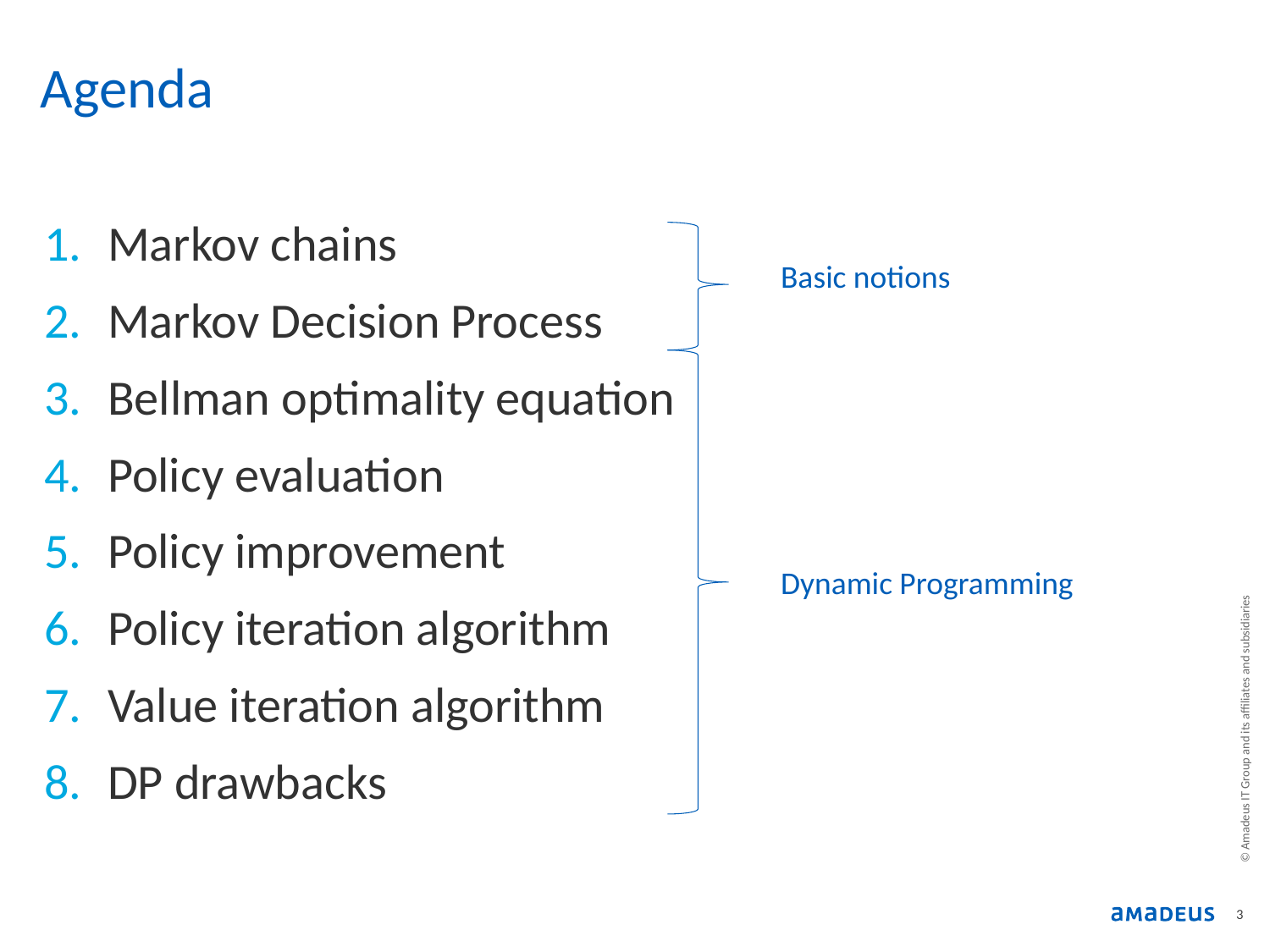

# Agenda
Markov chains
Markov Decision Process
Bellman optimality equation
Policy evaluation
Policy improvement
Policy iteration algorithm
Value iteration algorithm
DP drawbacks

Basic notions

Dynamic Programming
© Amadeus IT Group and its affiliates and subsidiaries
3